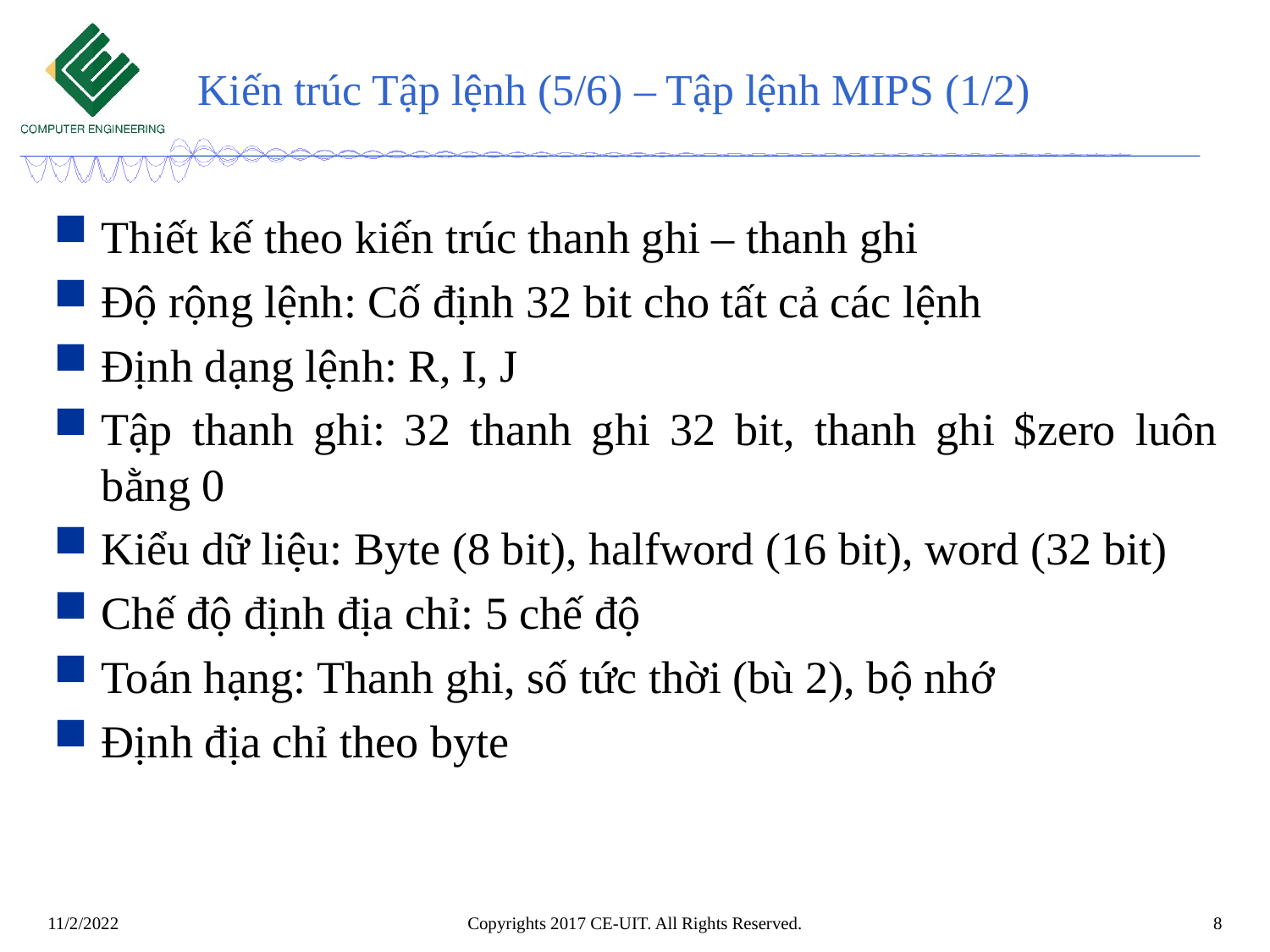

# Kiến trúc Tập lệnh (5/6) – Tập lệnh MIPS (1/2)
Thiết kế theo kiến trúc thanh ghi – thanh ghi
Độ rộng lệnh: Cố định 32 bit cho tất cả các lệnh
Định dạng lệnh: R, I, J
Tập thanh ghi: 32 thanh ghi 32 bit, thanh ghi $zero luôn bằng 0
Kiểu dữ liệu: Byte (8 bit), halfword (16 bit), word (32 bit)
Chế độ định địa chỉ: 5 chế độ
Toán hạng: Thanh ghi, số tức thời (bù 2), bộ nhớ
Định địa chỉ theo byte

Copyrights 2017 CE-UIT. All Rights Reserved.
8
11/2/2022